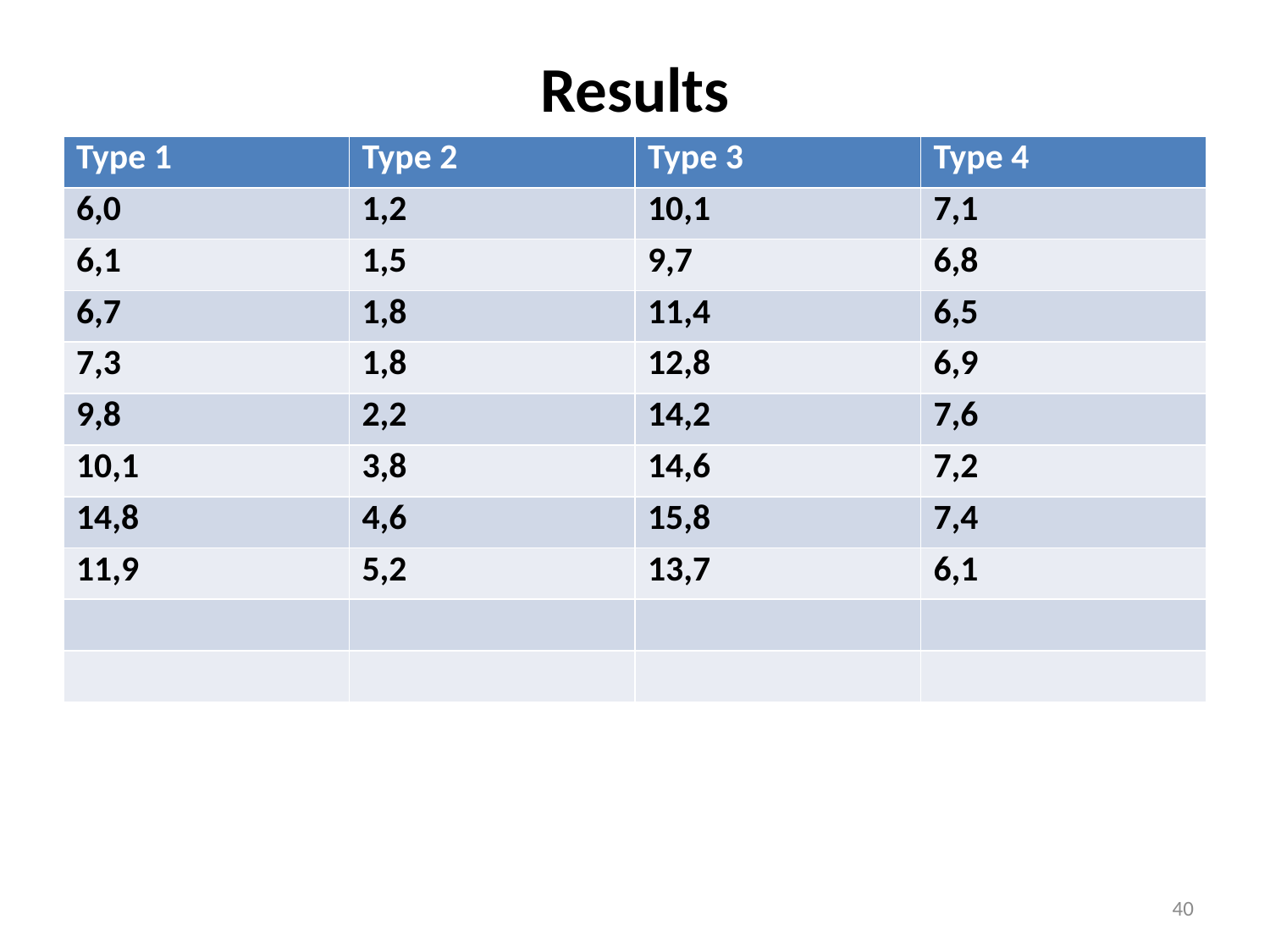

# Results
| Type 1 | Type 2 | Type 3 | Type 4 |
| --- | --- | --- | --- |
| 6,0 | 1,2 | 10,1 | 7,1 |
| 6,1 | 1,5 | 9,7 | 6,8 |
| 6,7 | 1,8 | 11,4 | 6,5 |
| 7,3 | 1,8 | 12,8 | 6,9 |
| 9,8 | 2,2 | 14,2 | 7,6 |
| 10,1 | 3,8 | 14,6 | 7,2 |
| 14,8 | 4,6 | 15,8 | 7,4 |
| 11,9 | 5,2 | 13,7 | 6,1 |
|  |  |  |  |
|  |  |  |  |
40